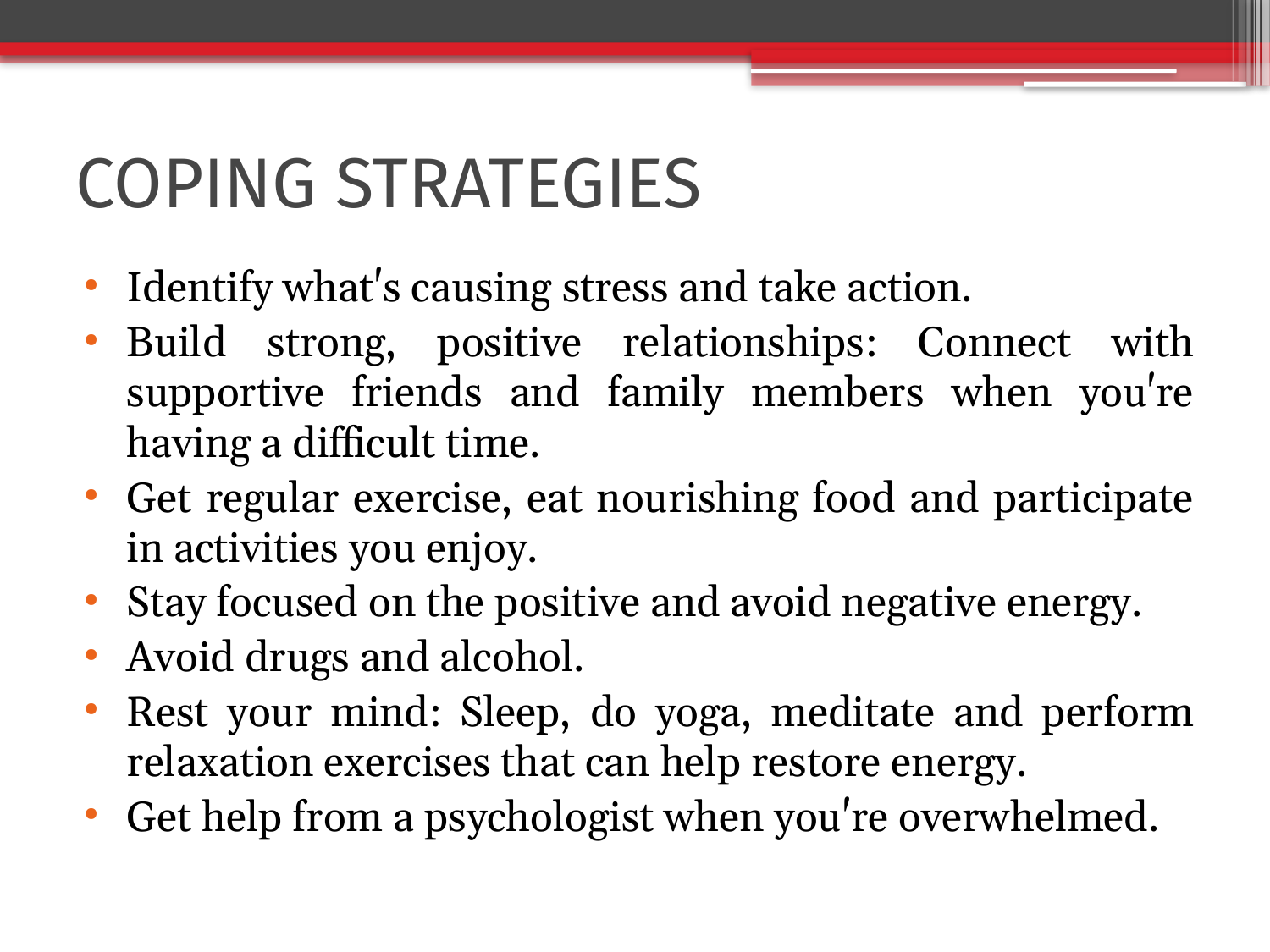

# COPING STRATEGIES
Identify what's causing stress and take action.
Build strong, positive relationships: Connect with supportive friends and family members when you're having a difficult time.
Get regular exercise, eat nourishing food and participate in activities you enjoy.
Stay focused on the positive and avoid negative energy.
Avoid drugs and alcohol.
Rest your mind: Sleep, do yoga, meditate and perform relaxation exercises that can help restore energy.
Get help from a psychologist when you're overwhelmed.